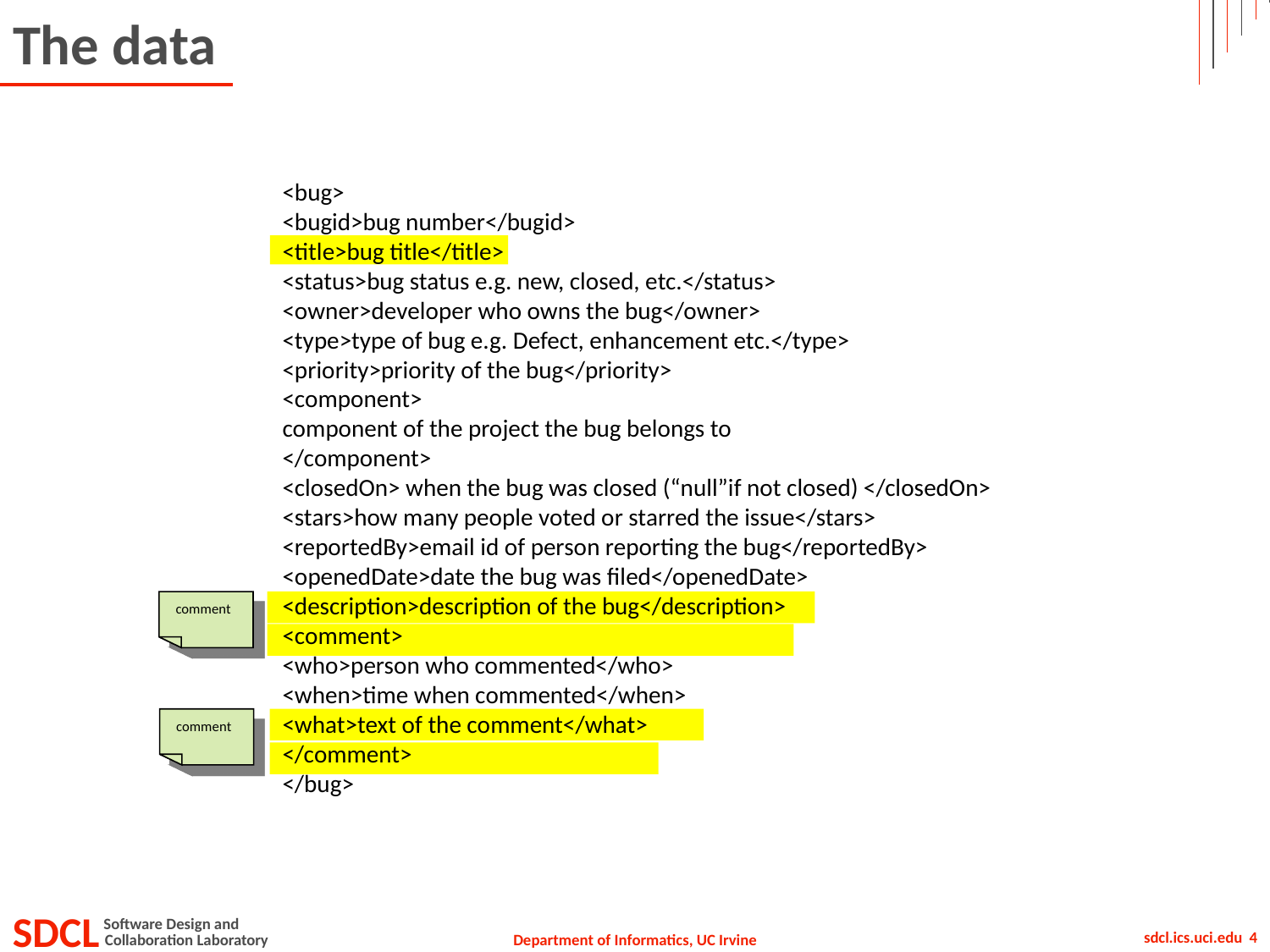

# The data

<bug>
<bugid>bug number</bugid>
<title>bug title</title>
<status>bug status e.g. new, closed, etc.</status>
<owner>developer who owns the bug</owner>
<type>type of bug e.g. Defect, enhancement etc.</type>
<priority>priority of the bug</priority>
<component>
component of the project the bug belongs to
</component>
<closedOn> when the bug was closed (“null”if not closed) </closedOn>
<stars>how many people voted or starred the issue</stars>
<reportedBy>email id of person reporting the bug</reportedBy>
<openedDate>date the bug was filed</openedDate>
<description>description of the bug</description>
<comment>
<who>person who commented</who>
<when>time when commented</when>
<what>text of the comment</what>
</comment>
</bug>

comment

comment